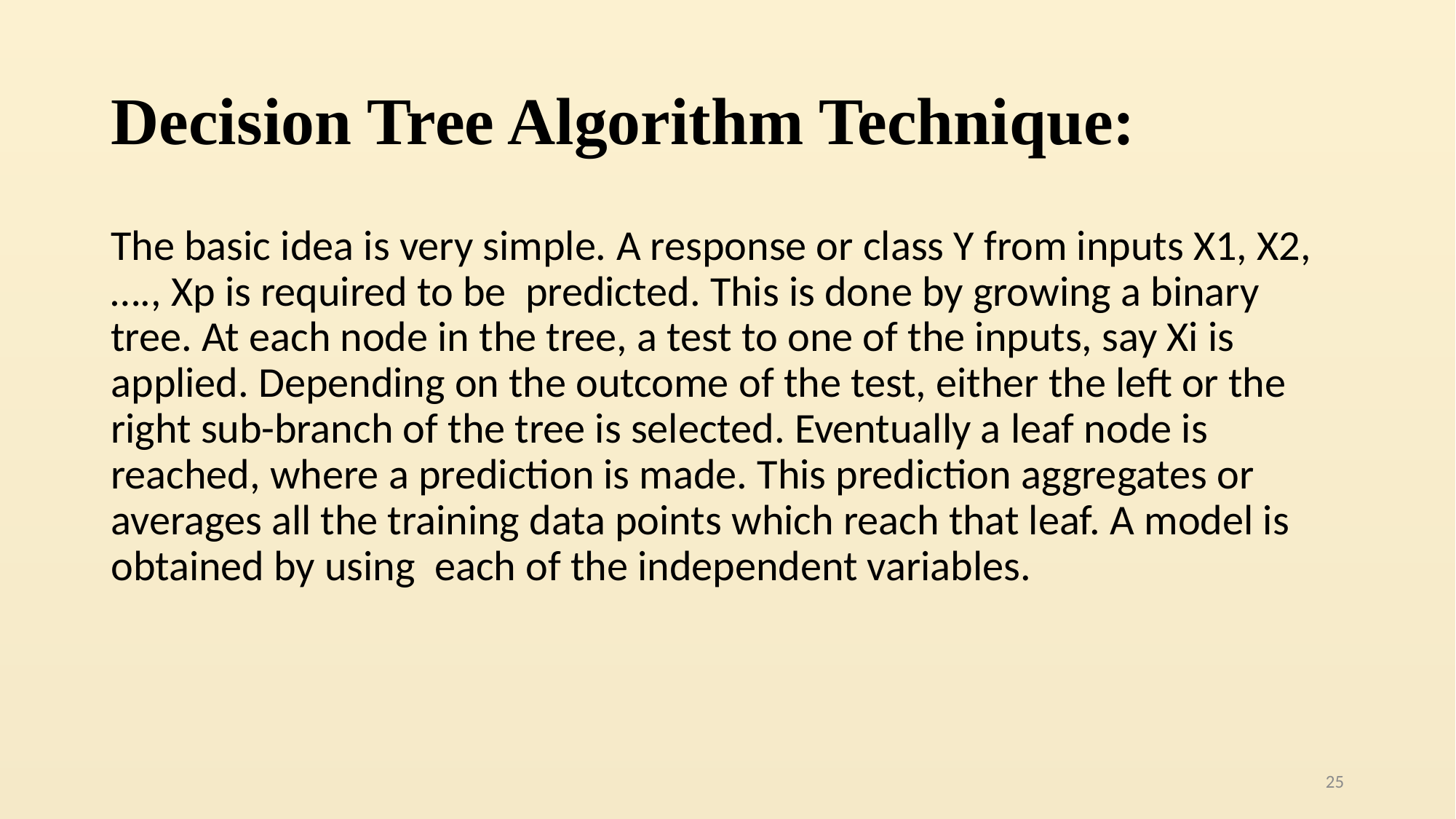

# Decision Tree Algorithm Technique:
The basic idea is very simple. A response or class Y from inputs X1, X2,…., Xp is required to be  predicted. This is done by growing a binary tree. At each node in the tree, a test to one of the inputs, say Xi is applied. Depending on the outcome of the test, either the left or the right sub-branch of the tree is selected. Eventually a leaf node is reached, where a prediction is made. This prediction aggregates or averages all the training data points which reach that leaf. A model is obtained by using  each of the independent variables.
25